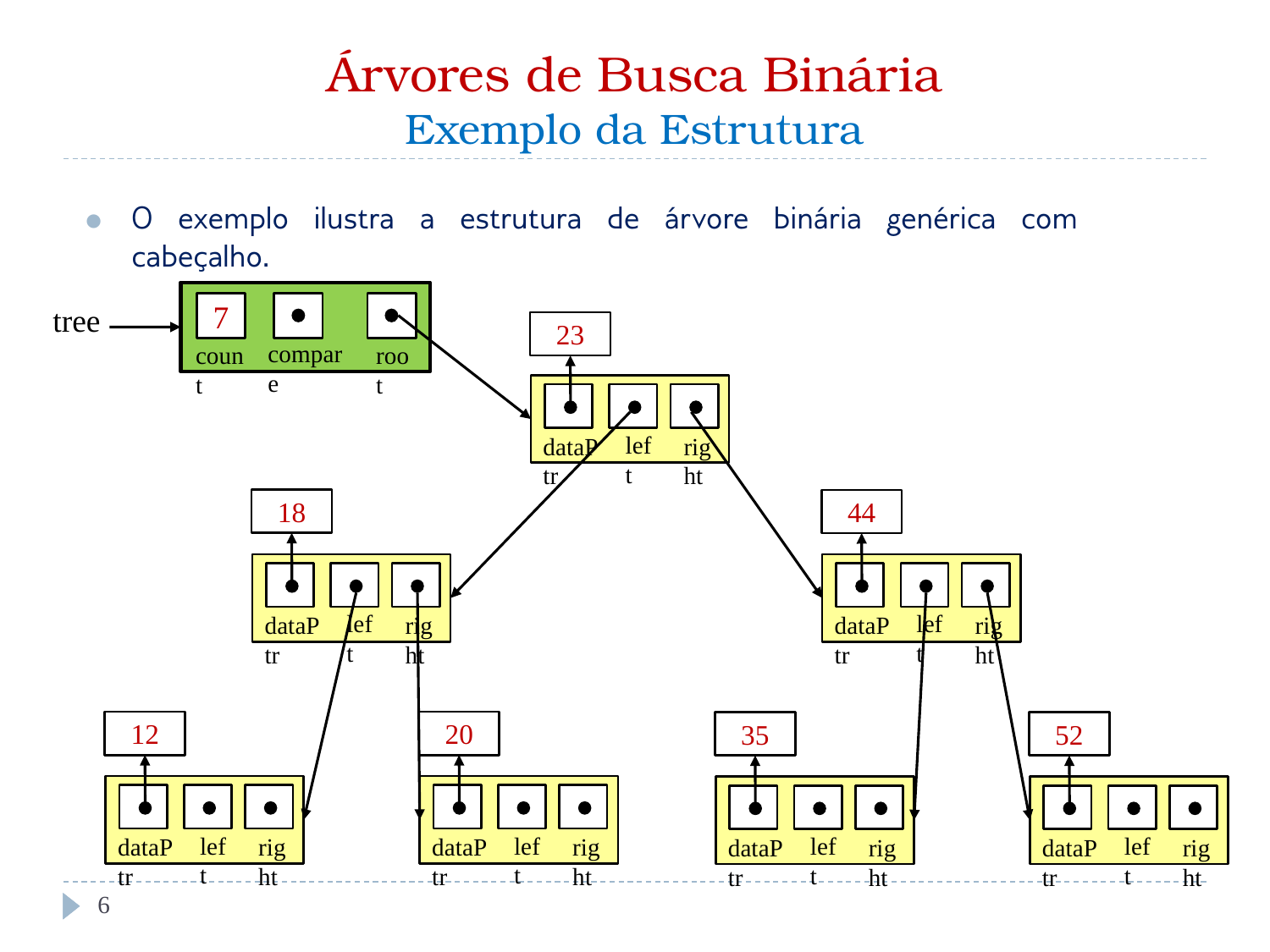

# Árvores de Busca Binária Exemplo da Estrutura

O exemplo ilustra a estrutura de árvore binária genérica com cabeçalho.

7

compare
count
root
tree
23

left
dataPtr
right
18

left
dataPtr
right
44

left
dataPtr
right
12

left
dataPtr
right
20

left
dataPtr
right
35

left
dataPtr
right
52

left
dataPtr
right
6